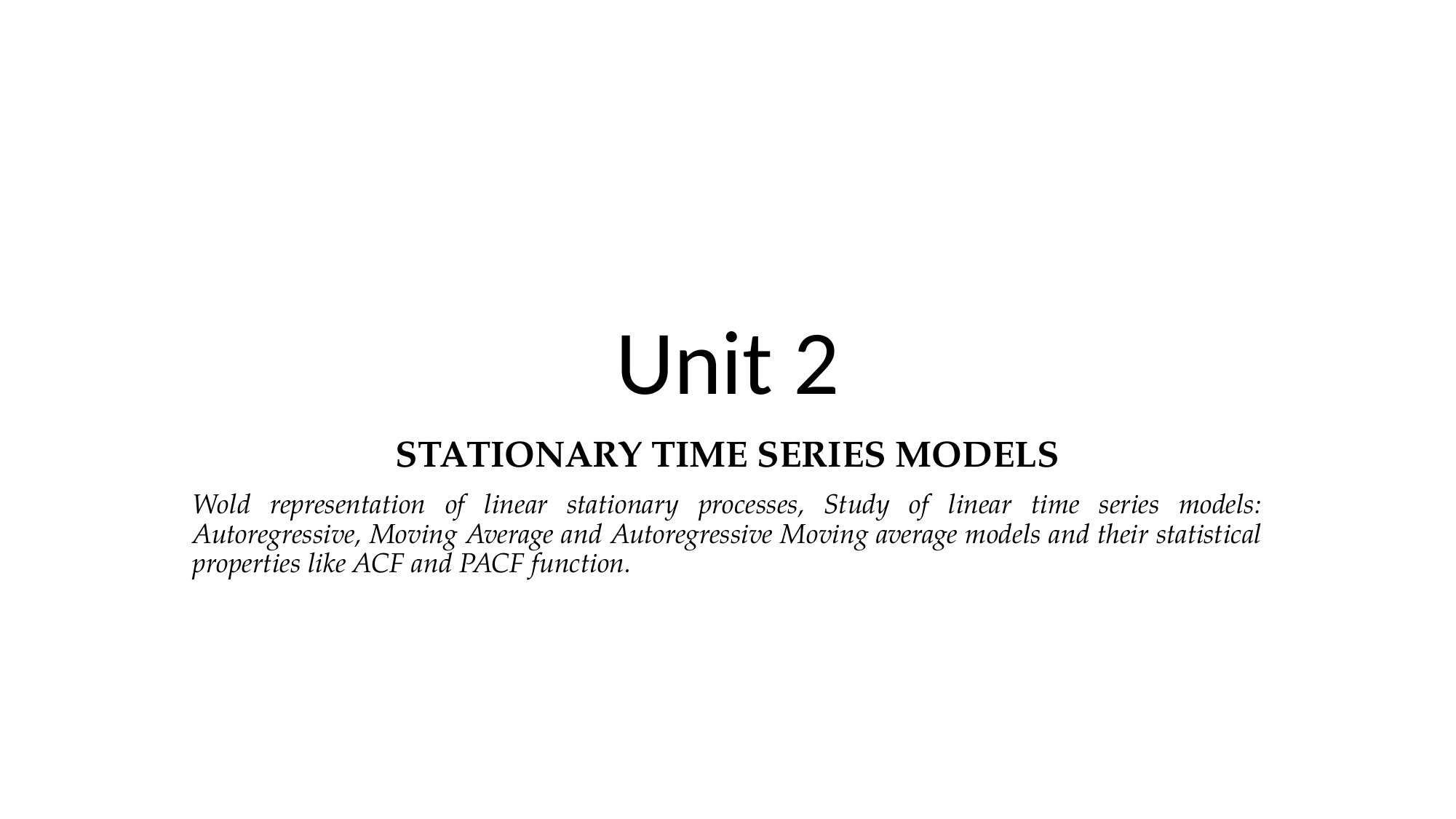

# Unit 2
STATIONARY TIME SERIES MODELS
Wold representation of linear stationary processes, Study of linear time series models: Autoregressive, Moving Average and Autoregressive Moving average models and their statistical properties like ACF and PACF function.